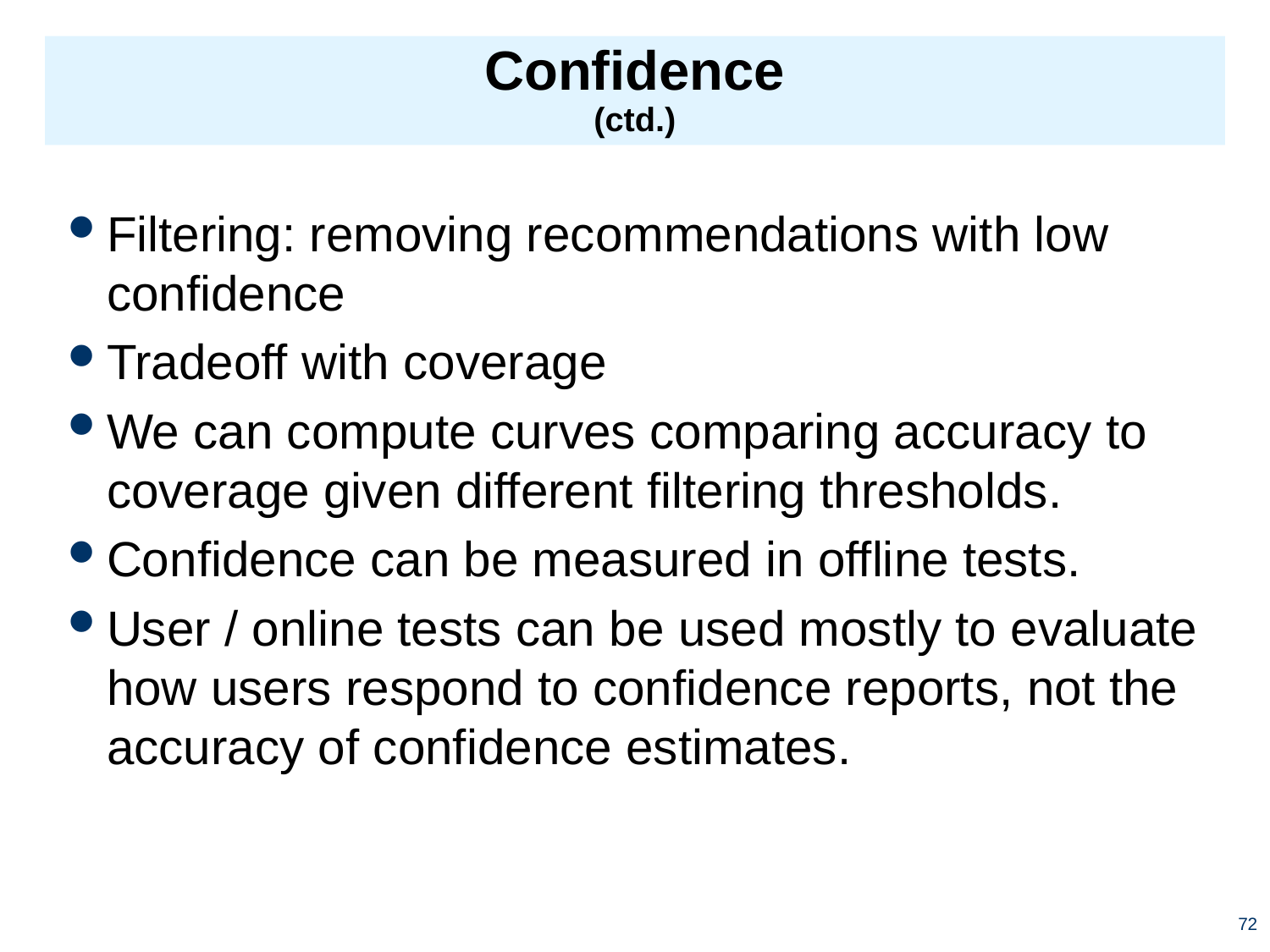

# Confidence (ctd.)
Filtering: removing recommendations with low confidence
Tradeoff with coverage
We can compute curves comparing accuracy to coverage given different filtering thresholds.
Confidence can be measured in offline tests.
User / online tests can be used mostly to evaluate how users respond to confidence reports, not the accuracy of confidence estimates.

72